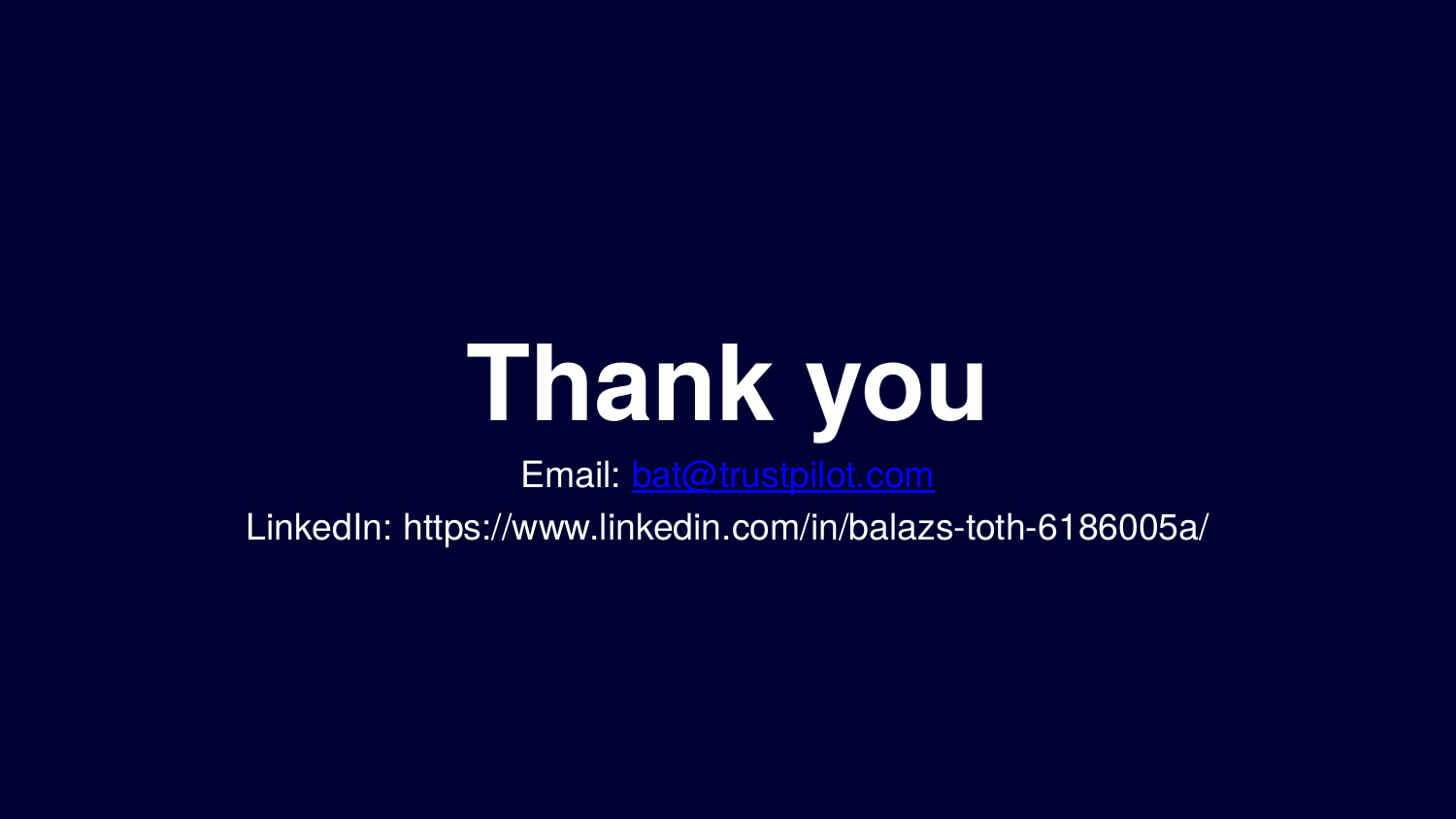

# Thank you
Email: bat@trustpilot.com
LinkedIn: https://www.linkedin.com/in/balazs-toth-6186005a/